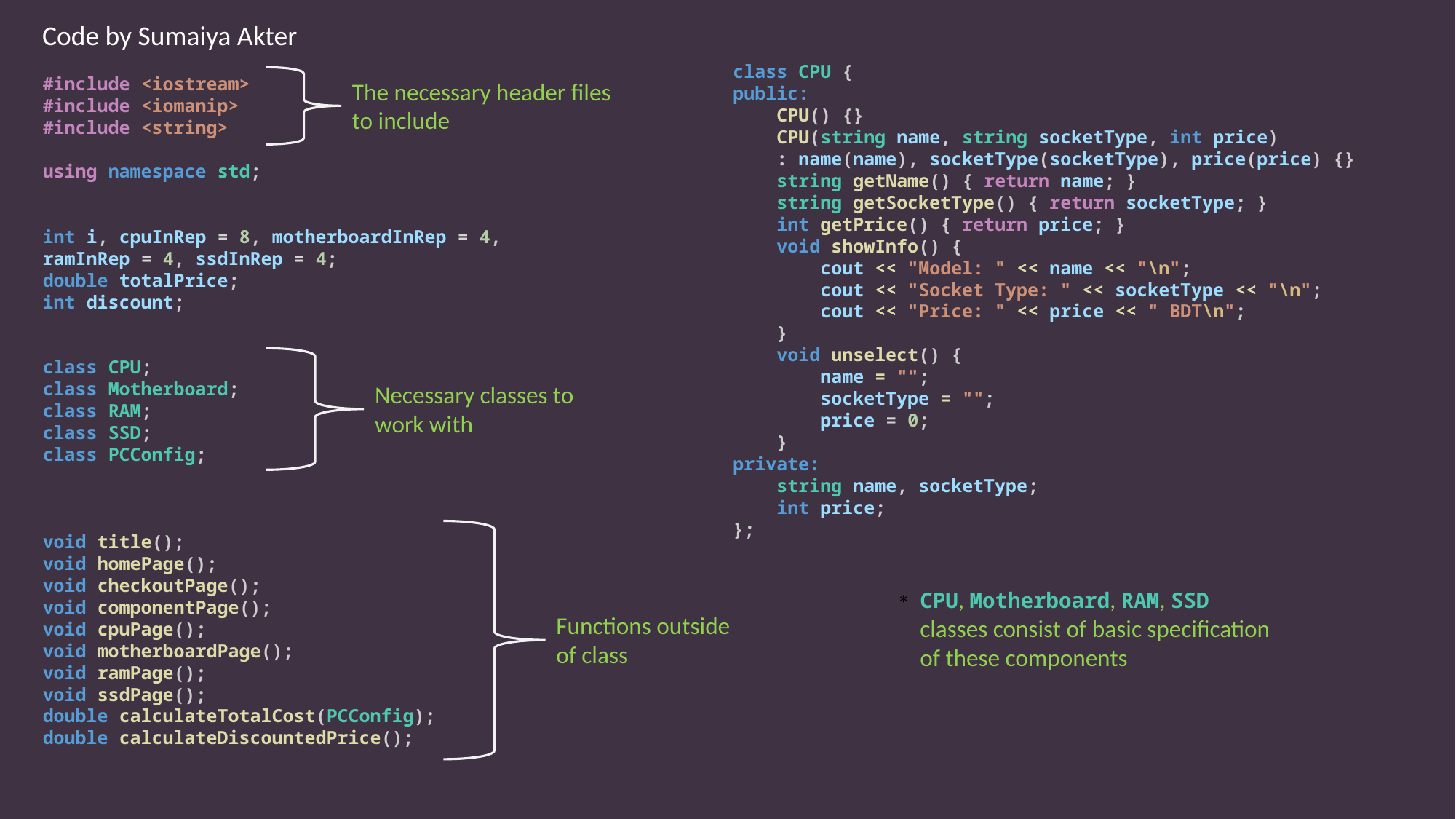

Code by Sumaiya Akter
class CPU {
public:
    CPU() {}
    CPU(string name, string socketType, int price)
    : name(name), socketType(socketType), price(price) {}
    string getName() { return name; }
    string getSocketType() { return socketType; }
    int getPrice() { return price; }
    void showInfo() {
        cout << "Model: " << name << "\n";
        cout << "Socket Type: " << socketType << "\n";
        cout << "Price: " << price << " BDT\n";
    }
    void unselect() {
        name = "";
        socketType = "";
        price = 0;
    }
private:
    string name, socketType;
    int price;
};

#include <iostream>
#include <iomanip>
#include <string>

using namespace std;

int i, cpuInRep = 8, motherboardInRep = 4, ramInRep = 4, ssdInRep = 4;
double totalPrice;
int discount;

class CPU;
class Motherboard;
class RAM;
class SSD;
class PCConfig;

void title();
void homePage();
void checkoutPage();
void componentPage();
void cpuPage();
void motherboardPage();
void ramPage();
void ssdPage();
double calculateTotalCost(PCConfig);
double calculateDiscountedPrice();
The necessary header files to include

Necessary classes to work with

CPU, Motherboard, RAM, SSD classes consist of basic specification of these components
*
Functions outside of class